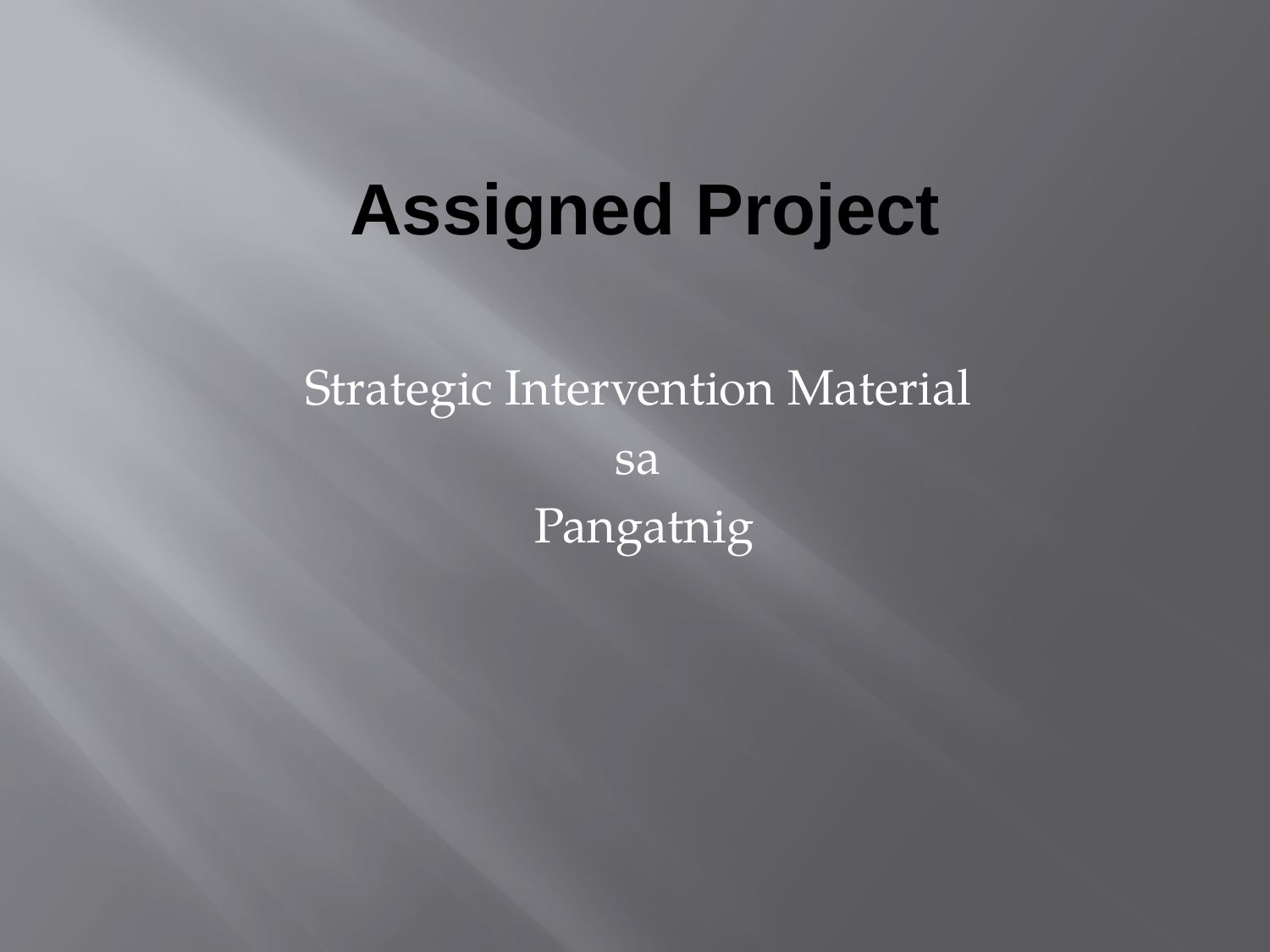

# Assigned Project
Strategic Intervention Material
sa
Pangatnig